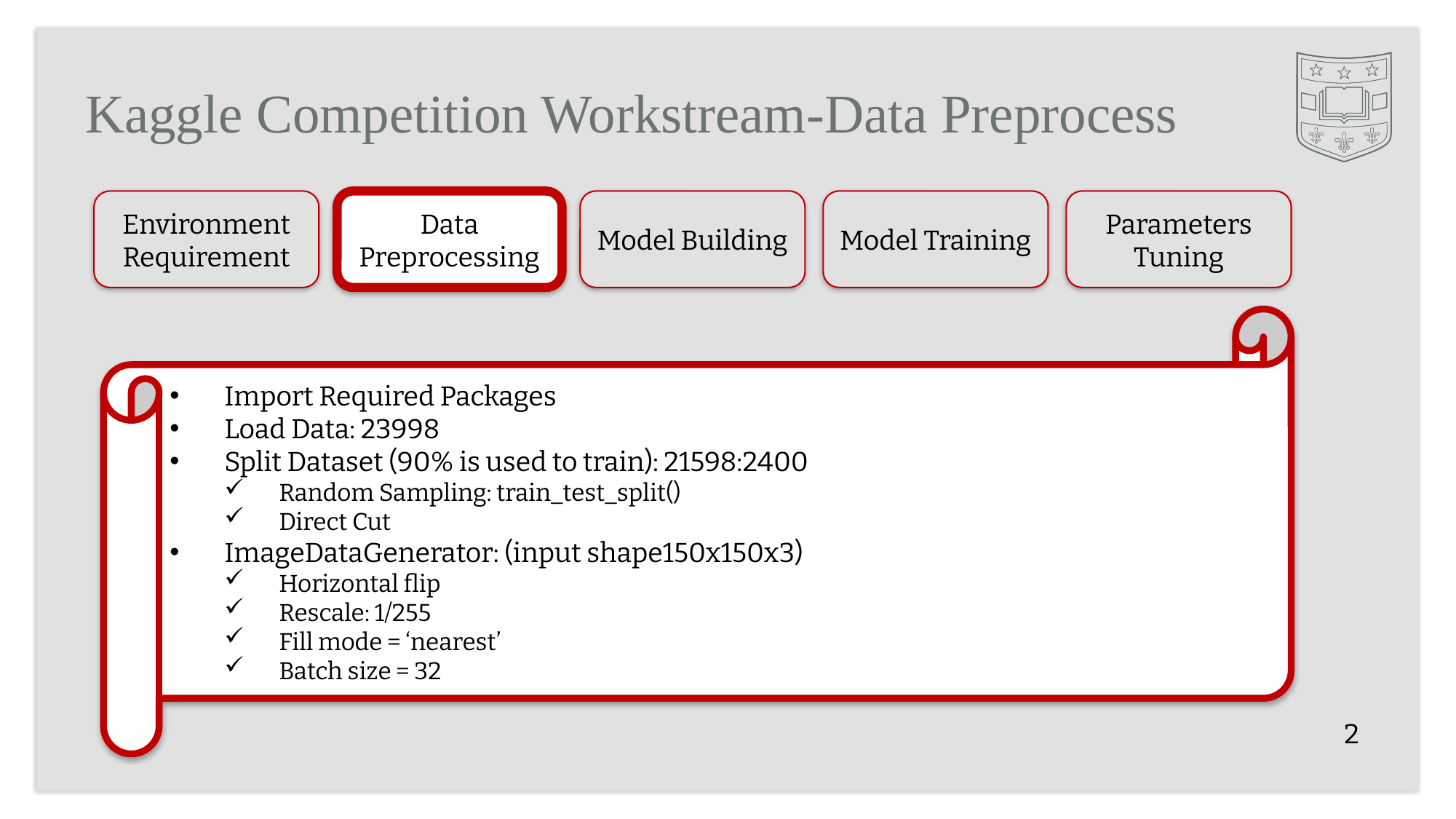

# Kaggle Competition Workstream-Data Preprocess
Parameters Tuning
Model Building
Data Preprocessing
Environment
Requirement
Model Training
Import Required Packages
Load Data: 23998
Split Dataset (90% is used to train): 21598:2400
Random Sampling: train_test_split()
Direct Cut
ImageDataGenerator: (input shape150x150x3)
Horizontal flip
Rescale: 1/255
Fill mode = ‘nearest’
Batch size = 32
2